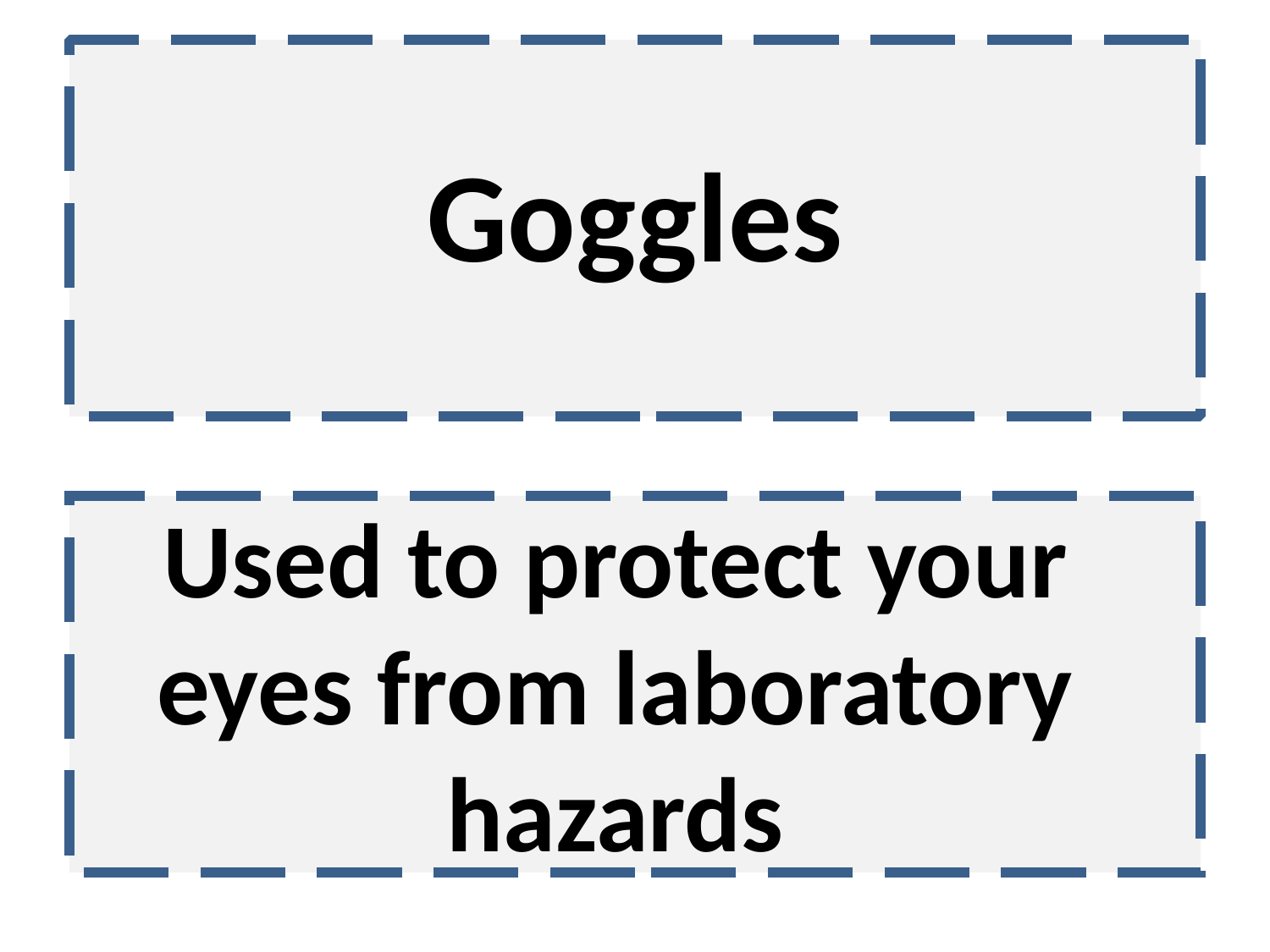

Goggles
Used to protect your eyes from laboratory hazards